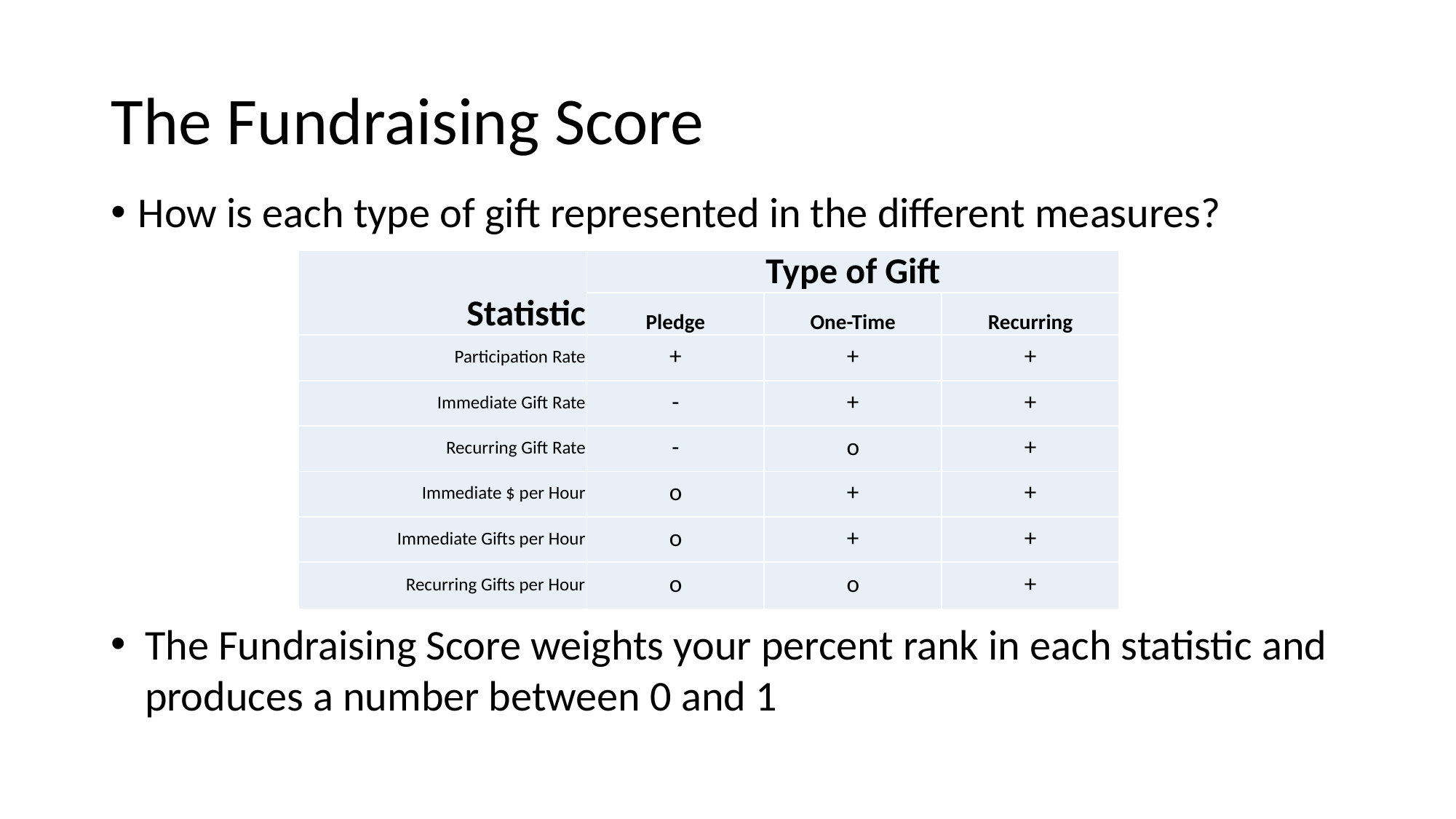

# The Fundraising Score
How is each type of gift represented in the different measures?
| Statistic | Type of Gift |  |  |
| --- | --- | --- | --- |
|  | Pledge | One-Time | Recurring |
| Participation Rate | + | + | + |
| Immediate Gift Rate | - | + | + |
| Recurring Gift Rate | - | o | + |
| Immediate $ per Hour | o | + | + |
| Immediate Gifts per Hour | o | + | + |
| Recurring Gifts per Hour | o | o | + |
The Fundraising Score weights your percent rank in each statistic and produces a number between 0 and 1